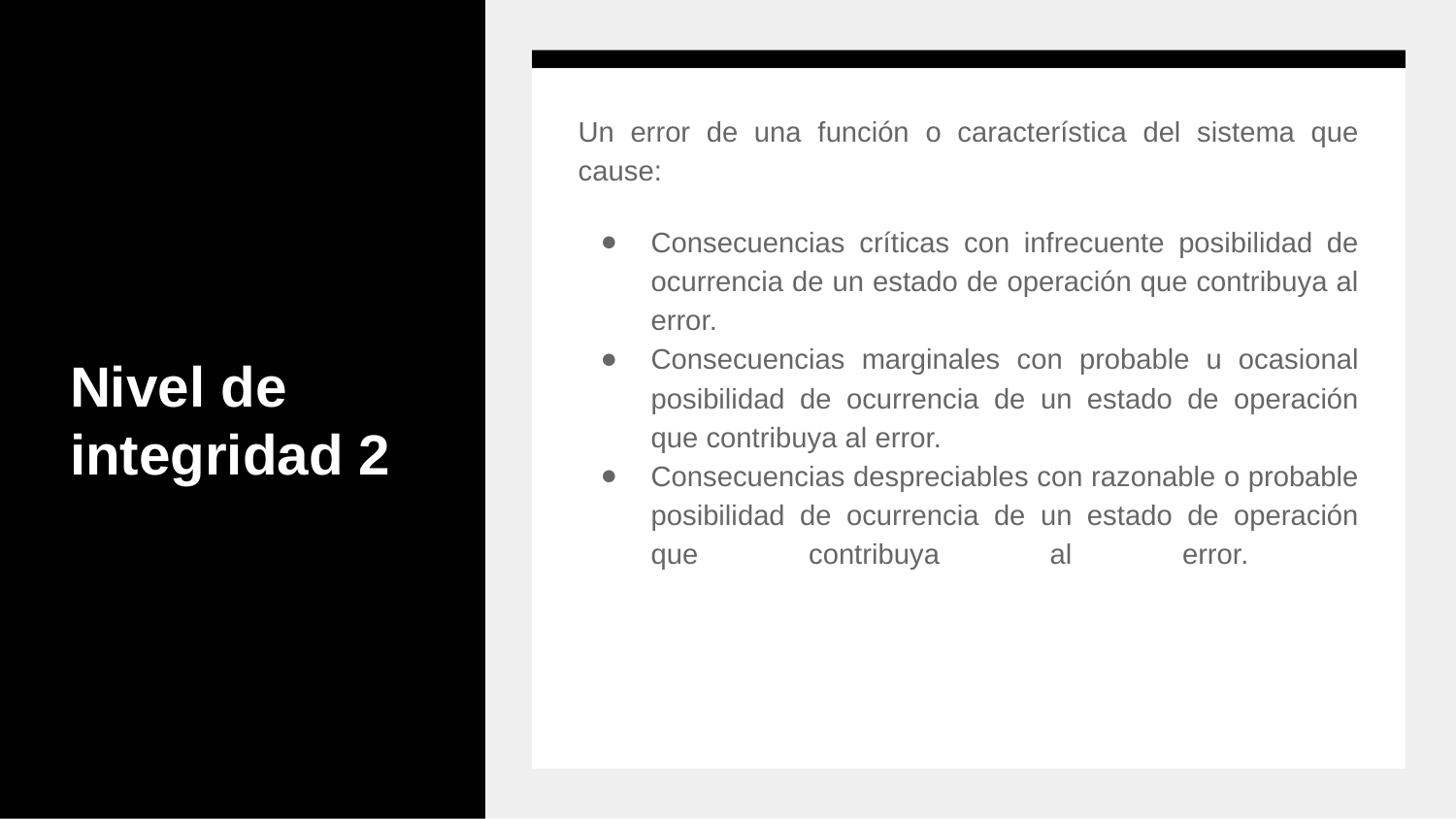

# Nivel de integridad 2
Un error de una función o característica del sistema que cause:
Consecuencias críticas con infrecuente posibilidad de ocurrencia de un estado de operación que contribuya al error.
Consecuencias marginales con probable u ocasional posibilidad de ocurrencia de un estado de operación que contribuya al error.
Consecuencias despreciables con razonable o probable posibilidad de ocurrencia de un estado de operación que contribuya al error.